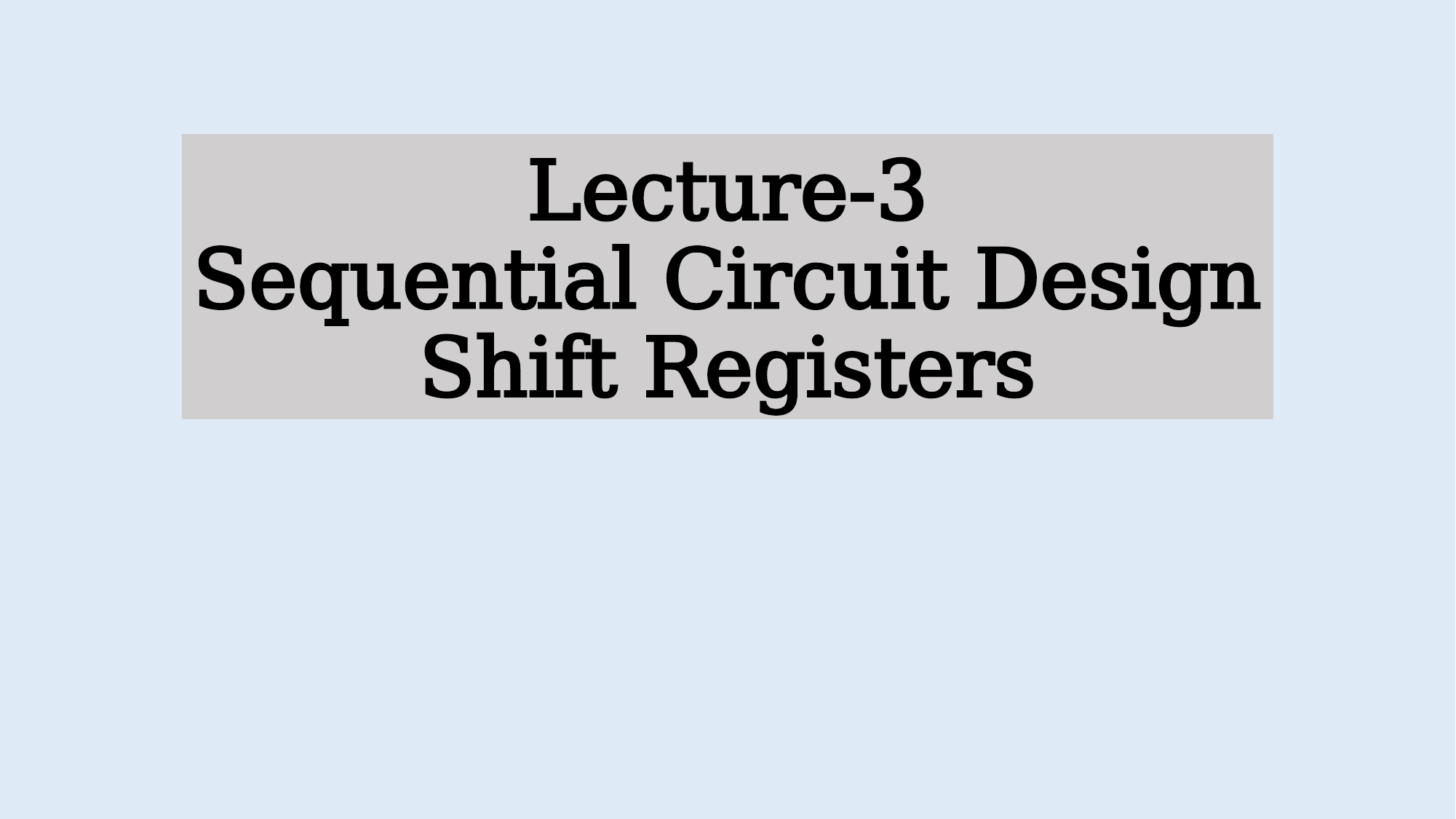

# Lecture-3 Sequential Circuit Design Shift Registers